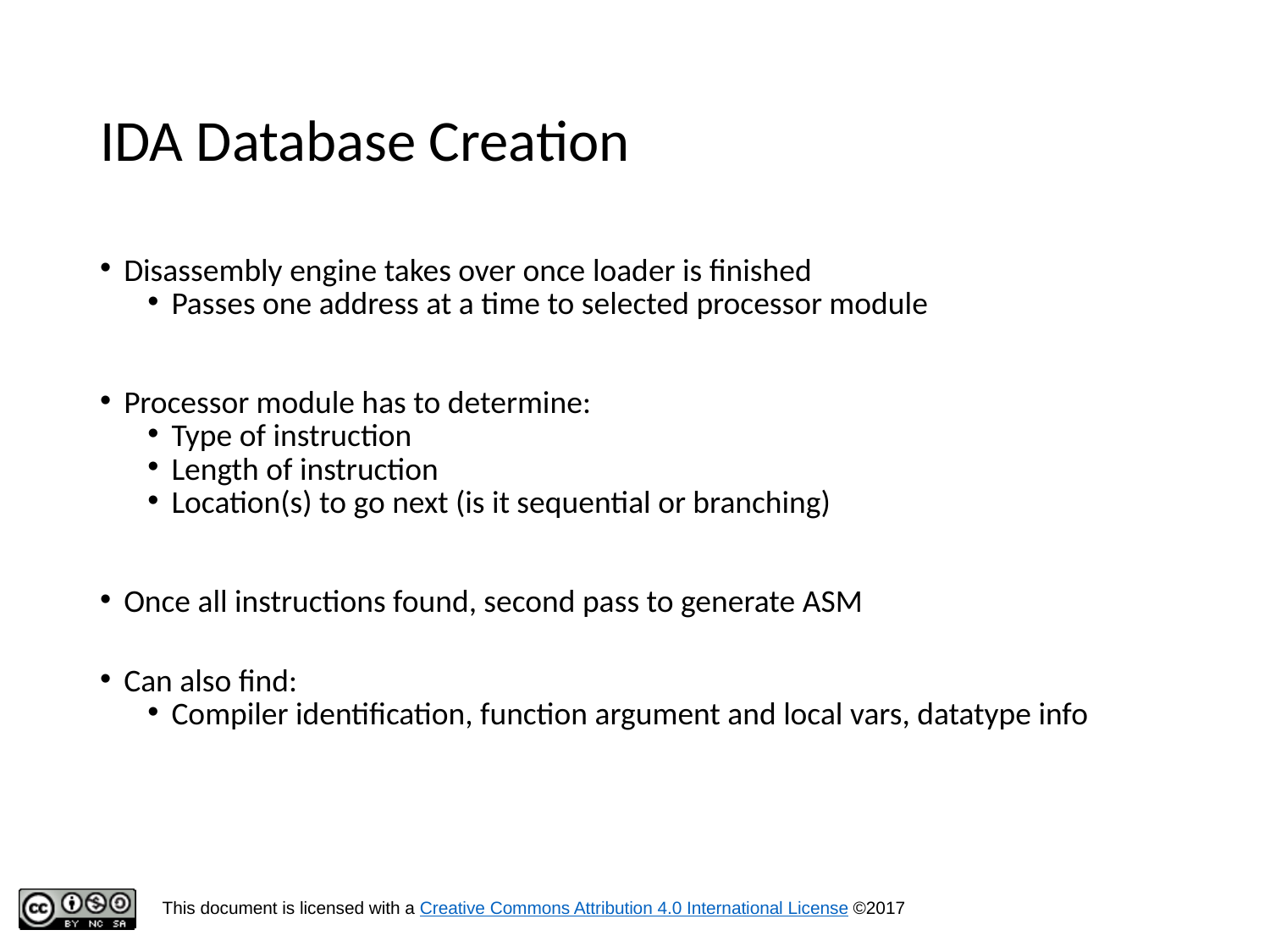

# IDA Database Creation
Disassembly engine takes over once loader is finished
Passes one address at a time to selected processor module

Processor module has to determine:
Type of instruction
Length of instruction
Location(s) to go next (is it sequential or branching)

Once all instructions found, second pass to generate ASM

Can also find:
Compiler identification, function argument and local vars, datatype info